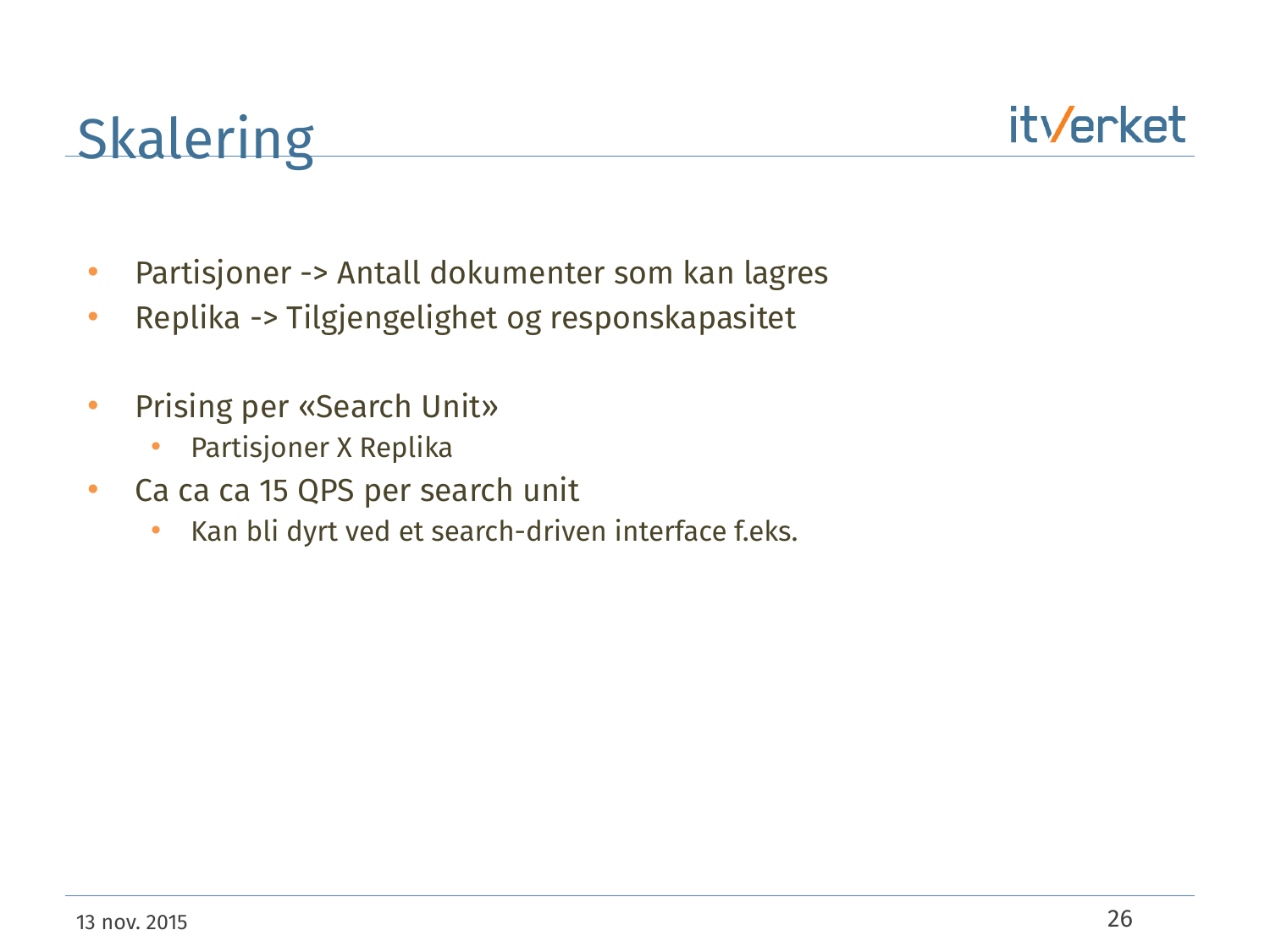

# Skalering

Partisjoner -> Antall dokumenter som kan lagres
Replika -> Tilgjengelighet og responskapasitet

Prising per «Search Unit»
Partisjoner X Replika
Ca ca ca 15 QPS per search unit
Kan bli dyrt ved et search-driven interface f.eks.
26
13 nov. 2015